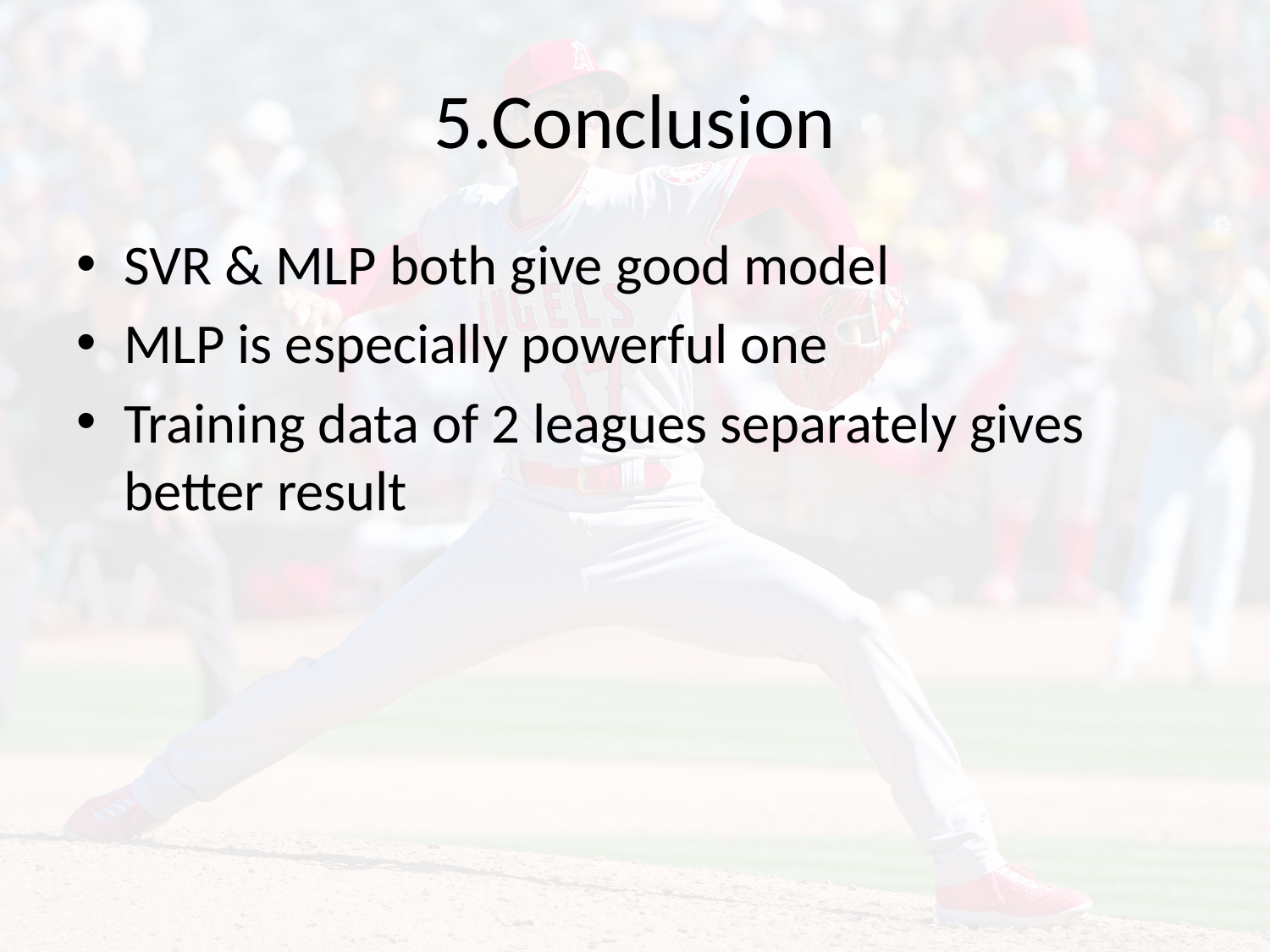

# 5.Conclusion
SVR & MLP both give good model
MLP is especially powerful one
Training data of 2 leagues separately gives better result